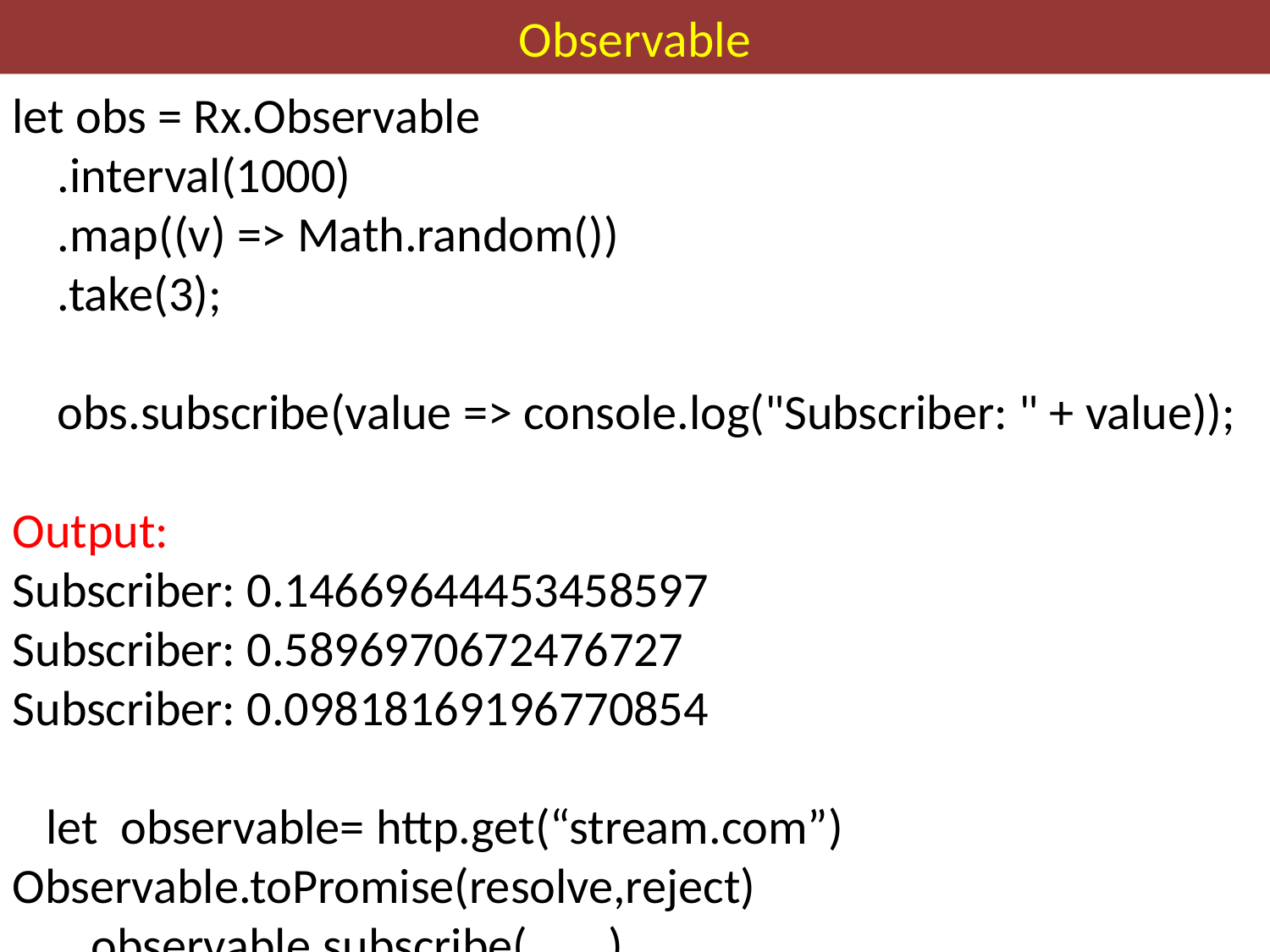

# Observable
let obs = Rx.Observable
    .interval(1000)
    .map((v) => Math.random())
    .take(3);

    obs.subscribe(value => console.log("Subscriber: " + value));

Output:
Subscriber: 0.14669644453458597
Subscriber: 0.5896970672476727
Subscriber: 0.09818169196770854

   let  observable= http.get(“stream.com”)
Observable.toPromise(resolve,reject)
       observable.subscribe(…….)